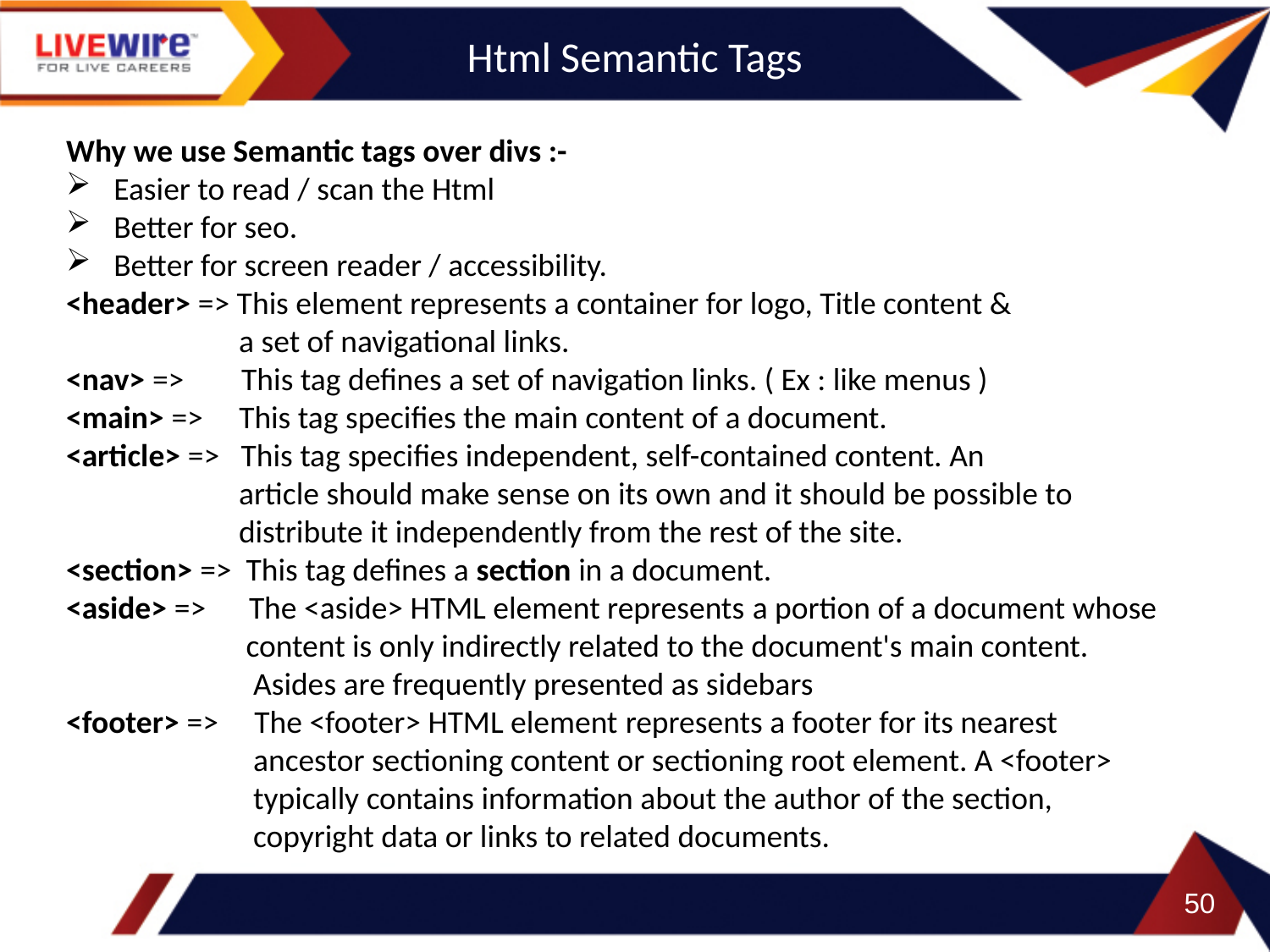

Html Semantic Tags

Why we use Semantic tags over divs :-
Easier to read / scan the Html
Better for seo.
Better for screen reader / accessibility.
<header> => This element represents a container for logo, Title content &
                        a set of navigational links.
<nav> =>        This tag defines a set of navigation links. ( Ex : like menus )
<main> =>     This tag specifies the main content of a document.
<article> =>   This tag specifies independent, self-contained content. An
                        article should make sense on its own and it should be possible to
                        distribute it independently from the rest of the site.
<section> =>  This tag defines a section in a document.
<aside> =>      The <aside> HTML element represents a portion of a document whose
                         content is only indirectly related to the document's main content.
                          Asides are frequently presented as sidebars
<footer> =>     The <footer> HTML element represents a footer for its nearest
                          ancestor sectioning content or sectioning root element. A <footer>
                          typically contains information about the author of the section,
                          copyright data or links to related documents.

50